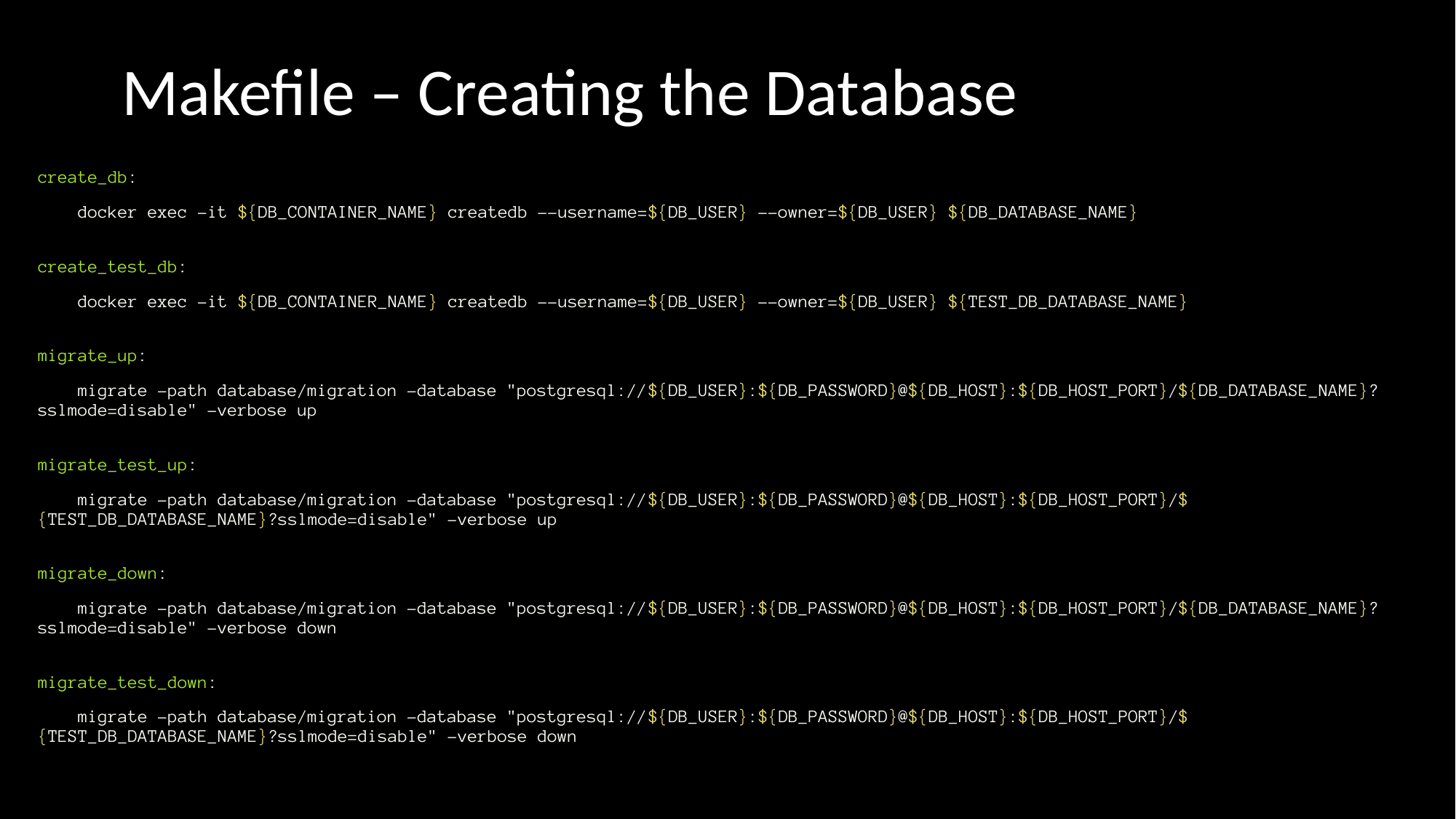

# Makefile – Creating the Database
create_db:
    docker exec -it ${DB_CONTAINER_NAME} createdb --username=${DB_USER} --owner=${DB_USER} ${DB_DATABASE_NAME}
create_test_db:
    docker exec -it ${DB_CONTAINER_NAME} createdb --username=${DB_USER} --owner=${DB_USER} ${TEST_DB_DATABASE_NAME}
migrate_up:
    migrate -path database/migration -database "postgresql://${DB_USER}:${DB_PASSWORD}@${DB_HOST}:${DB_HOST_PORT}/${DB_DATABASE_NAME}?sslmode=disable" -verbose up
migrate_test_up:
    migrate -path database/migration -database "postgresql://${DB_USER}:${DB_PASSWORD}@${DB_HOST}:${DB_HOST_PORT}/${TEST_DB_DATABASE_NAME}?sslmode=disable" -verbose up
migrate_down:
    migrate -path database/migration -database "postgresql://${DB_USER}:${DB_PASSWORD}@${DB_HOST}:${DB_HOST_PORT}/${DB_DATABASE_NAME}?sslmode=disable" -verbose down
migrate_test_down:
    migrate -path database/migration -database "postgresql://${DB_USER}:${DB_PASSWORD}@${DB_HOST}:${DB_HOST_PORT}/${TEST_DB_DATABASE_NAME}?sslmode=disable" -verbose down